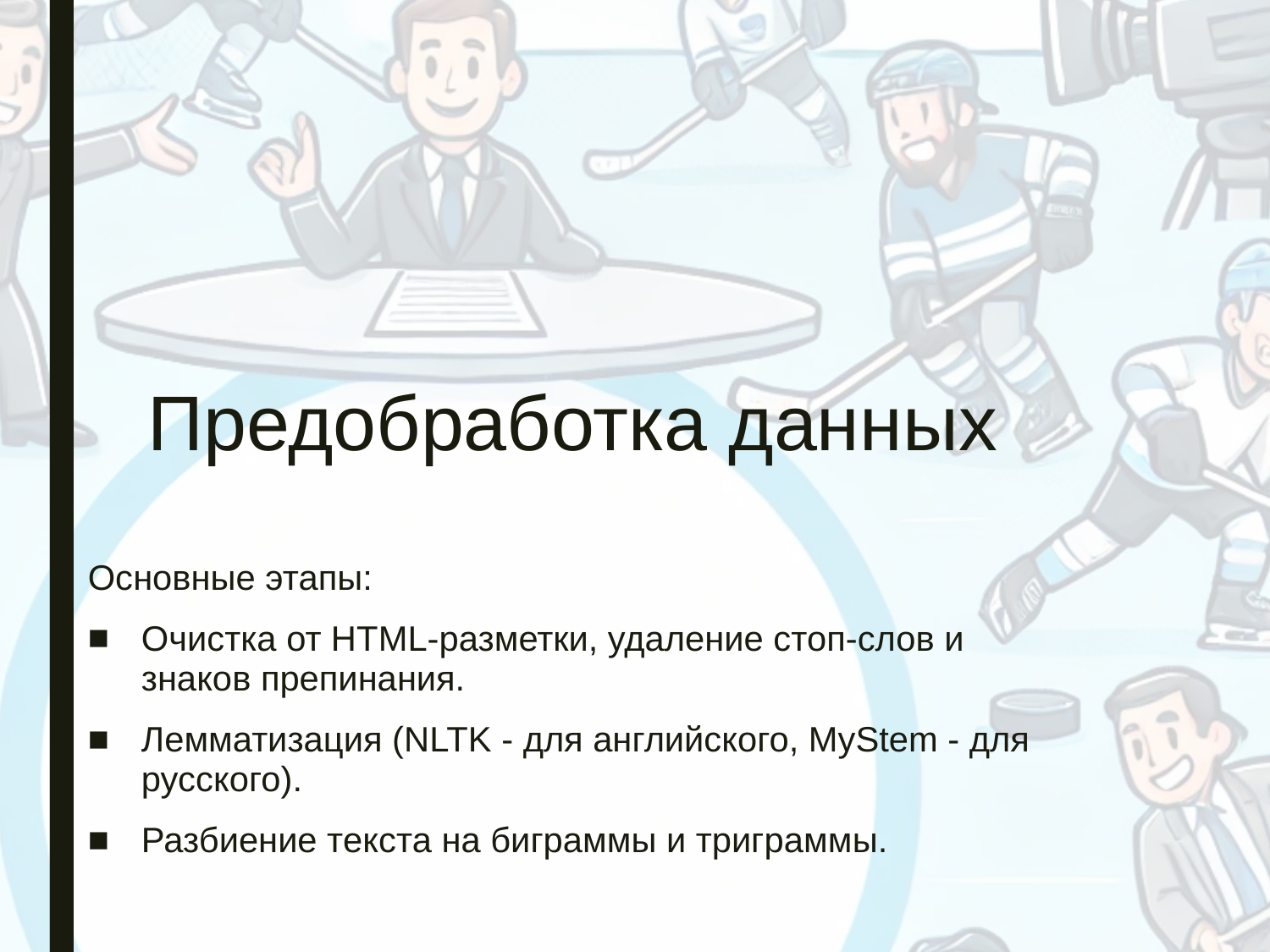

# Предобработка данных
Основные этапы:
Очистка от HTML-разметки, удаление стоп-слов и знаков препинания.
Лемматизация (NLTK - для английского, MyStem - для русского).
Разбиение текста на биграммы и триграммы.